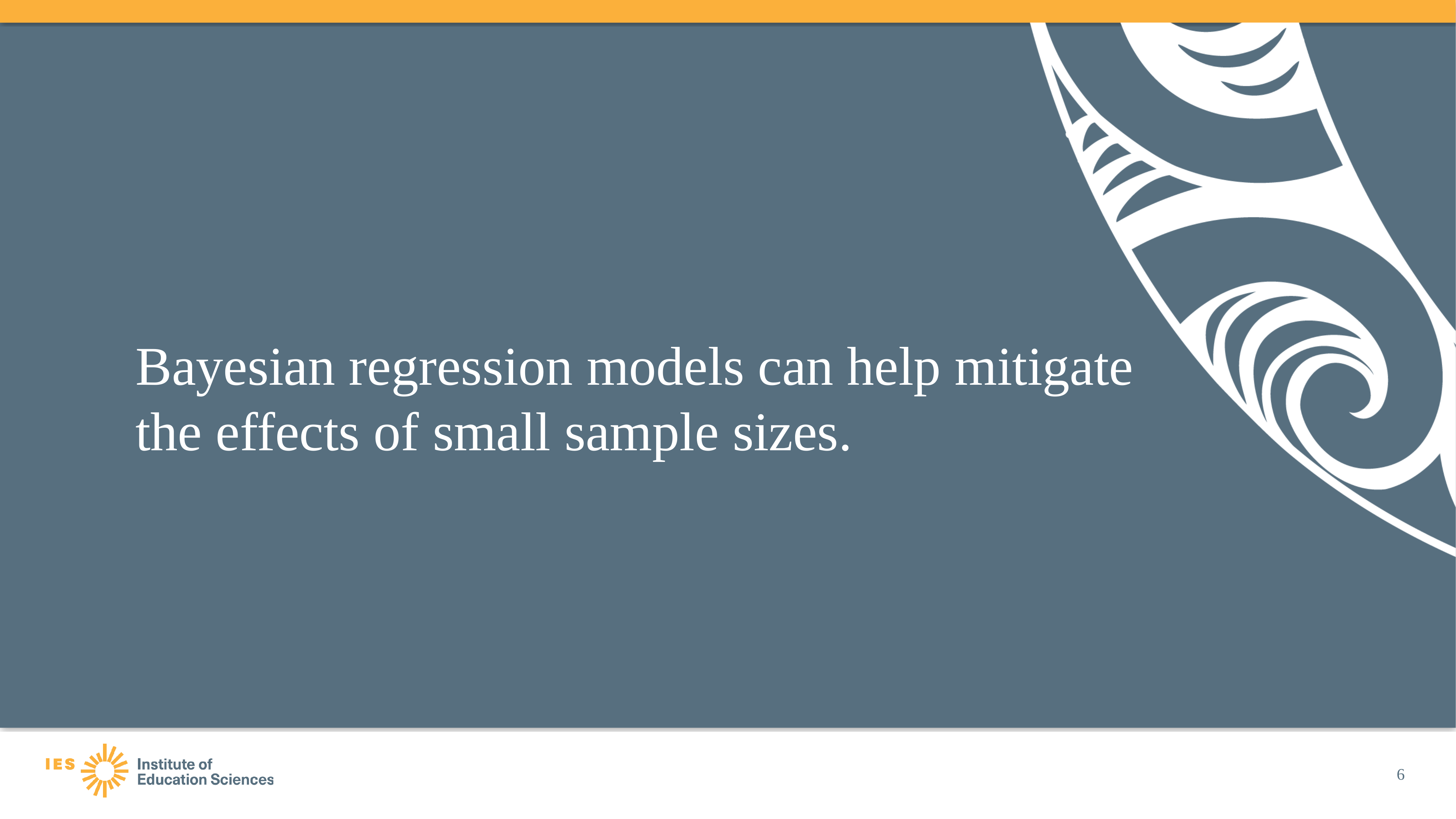

# Bayesian regression models can help mitigate the effects of small sample sizes.
6